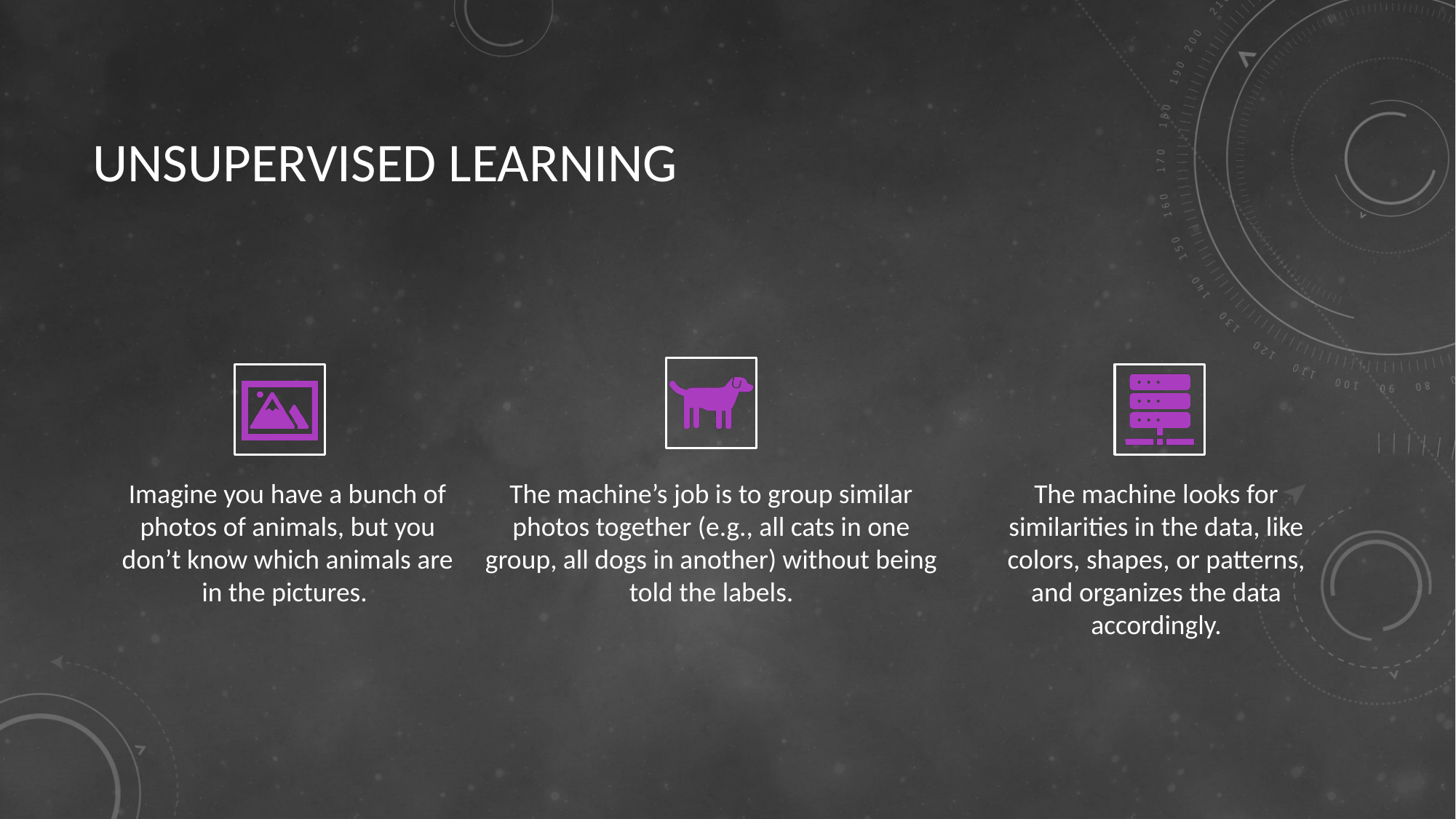

# UNSUPERVISED LEARNING

Imagine you have a bunch of photos of animals, but you don’t know which animals are in the pictures.

The machine’s job is to group similar photos together (e.g., all cats in one group, all dogs in another) without being told the labels.

The machine looks for similarities in the data, like colors, shapes, or patterns, and organizes the data accordingly.